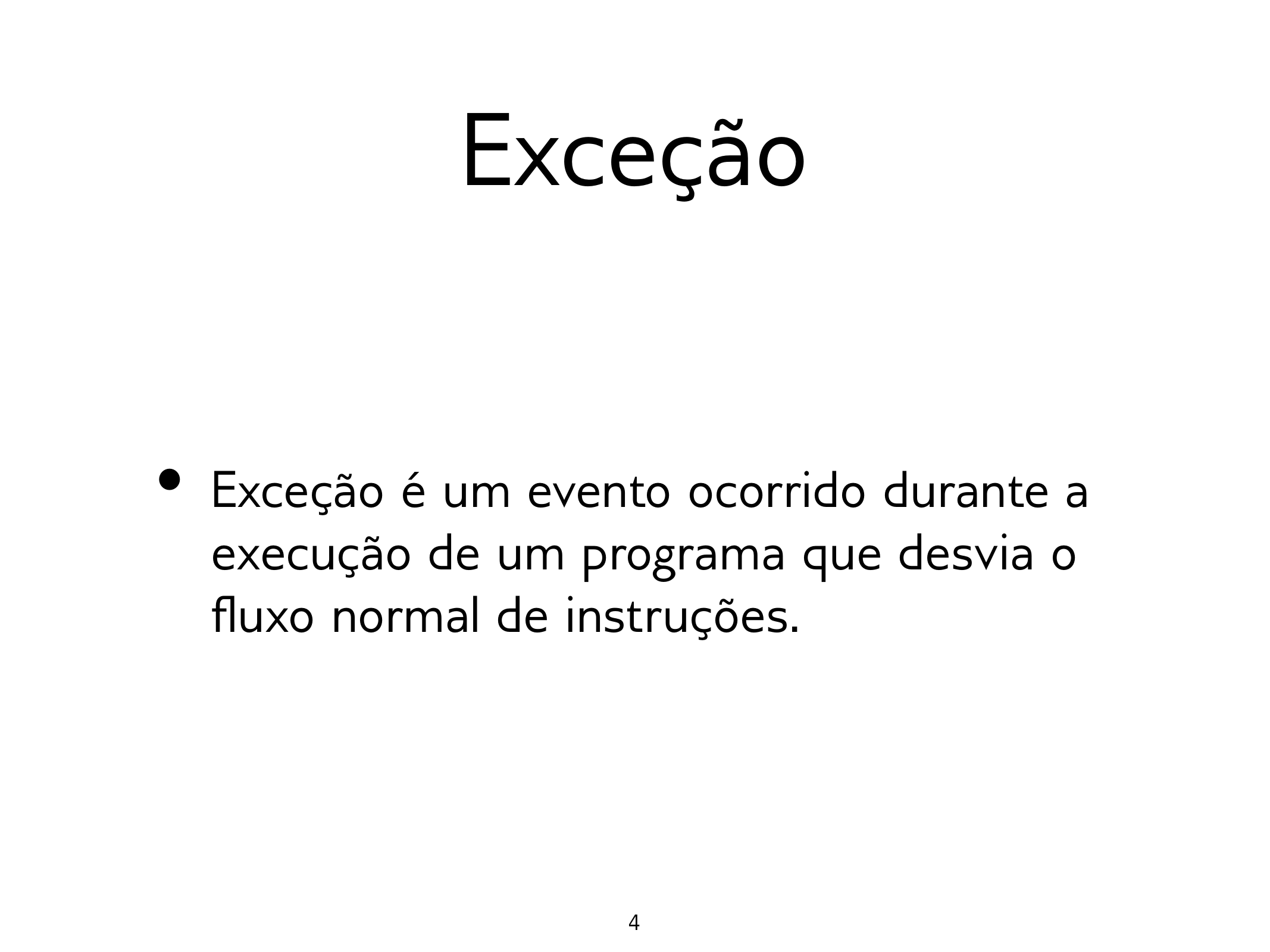

# Exceção
Exceção é um evento ocorrido durante a execução de um programa que desvia o fluxo normal de instruções.
4